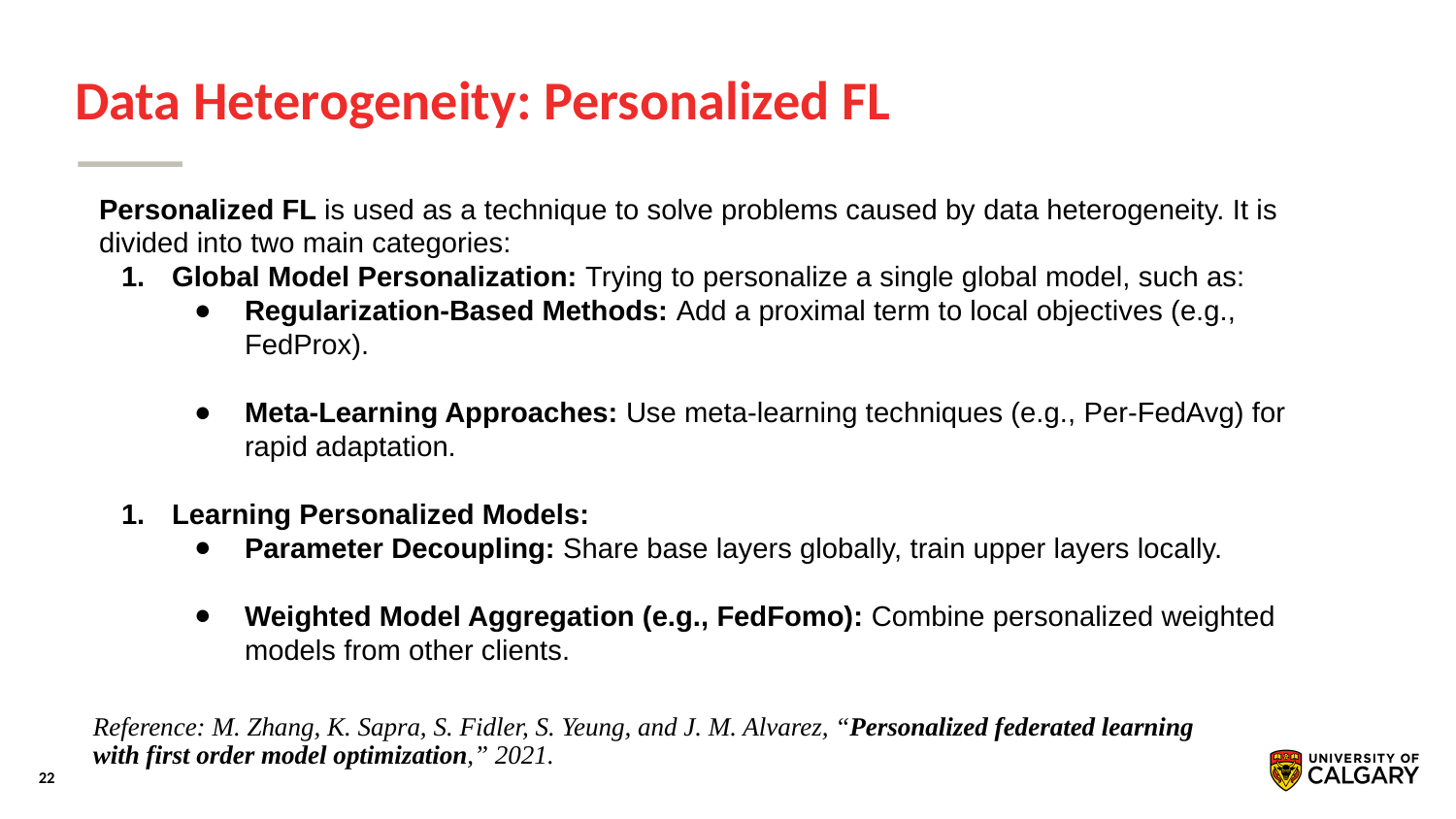

# Data Heterogeneity: Personalized FL
Personalized FL is used as a technique to solve problems caused by data heterogeneity. It is divided into two main categories:
Global Model Personalization: Trying to personalize a single global model, such as:
Regularization-Based Methods: Add a proximal term to local objectives (e.g., FedProx).

Meta-Learning Approaches: Use meta-learning techniques (e.g., Per-FedAvg) for rapid adaptation.

Learning Personalized Models:
Parameter Decoupling: Share base layers globally, train upper layers locally.

Weighted Model Aggregation (e.g., FedFomo): Combine personalized weighted models from other clients.

Reference: M. Zhang, K. Sapra, S. Fidler, S. Yeung, and J. M. Alvarez, “Personalized federated learning with first order model optimization,” 2021.